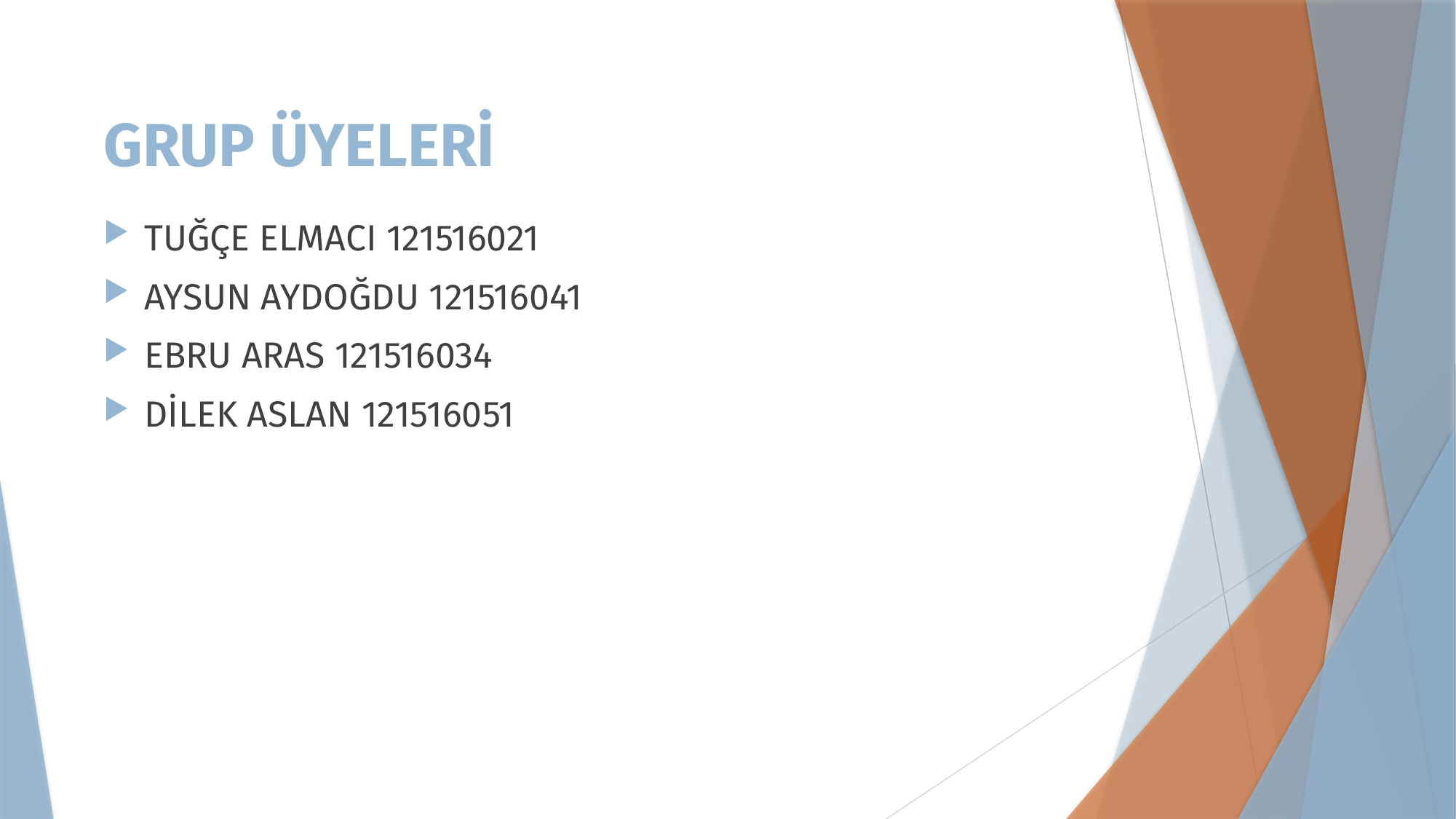

# GRUP ÜYELERİ
TUĞÇE ELMACI 121516021
AYSUN AYDOĞDU 121516041
EBRU ARAS 121516034
DİLEK ASLAN 121516051